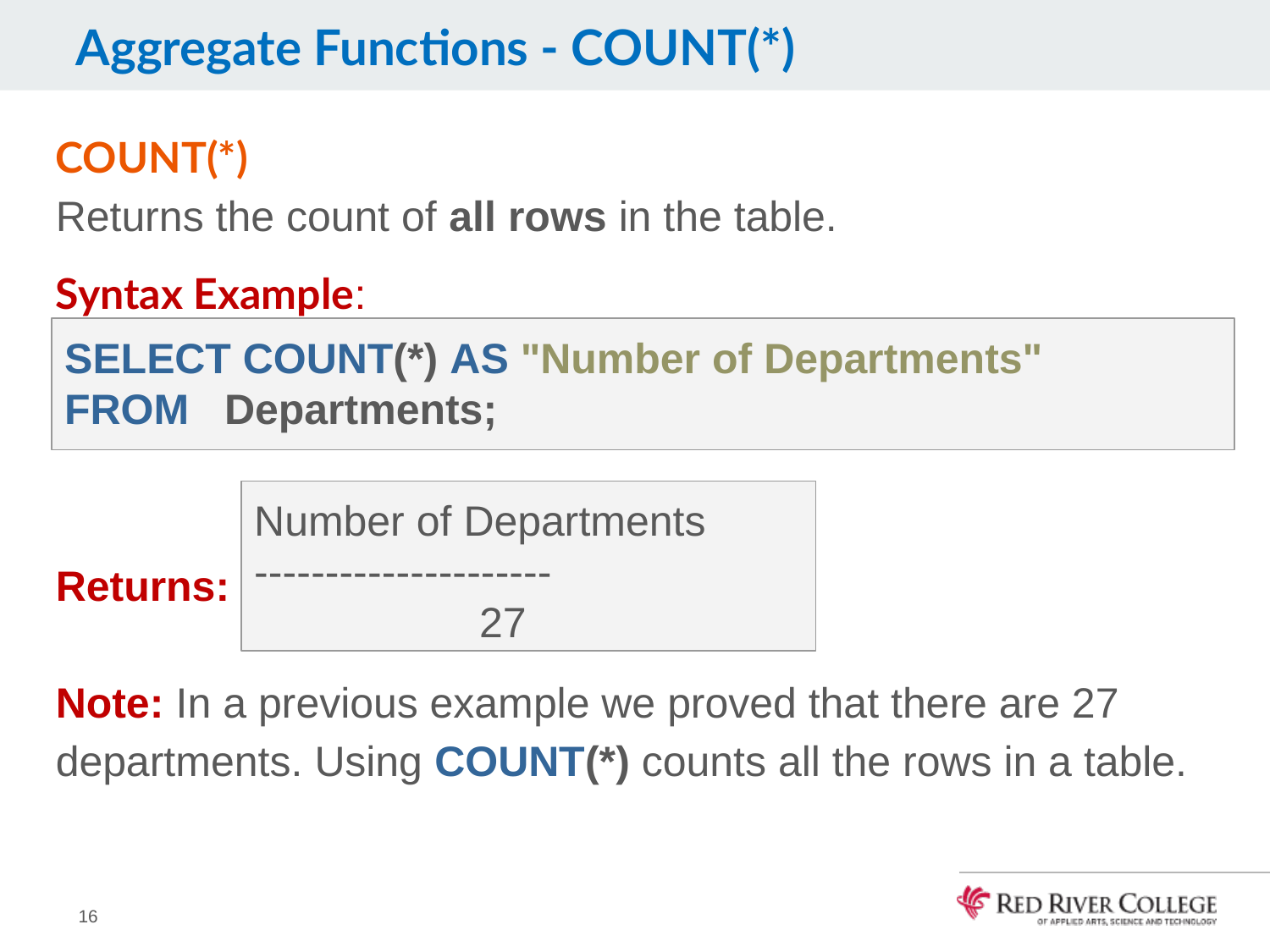

# Aggregate Functions - COUNT(*)
COUNT(*)
Returns the count of all rows in the table.

Syntax Example:

Returns:

Note: In a previous example we proved that there are 27 departments. Using COUNT(*) counts all the rows in a table.
SELECT COUNT(*) AS "Number of Departments"
FROM   Departments;
Number of Departments
---------------------
                   27

16